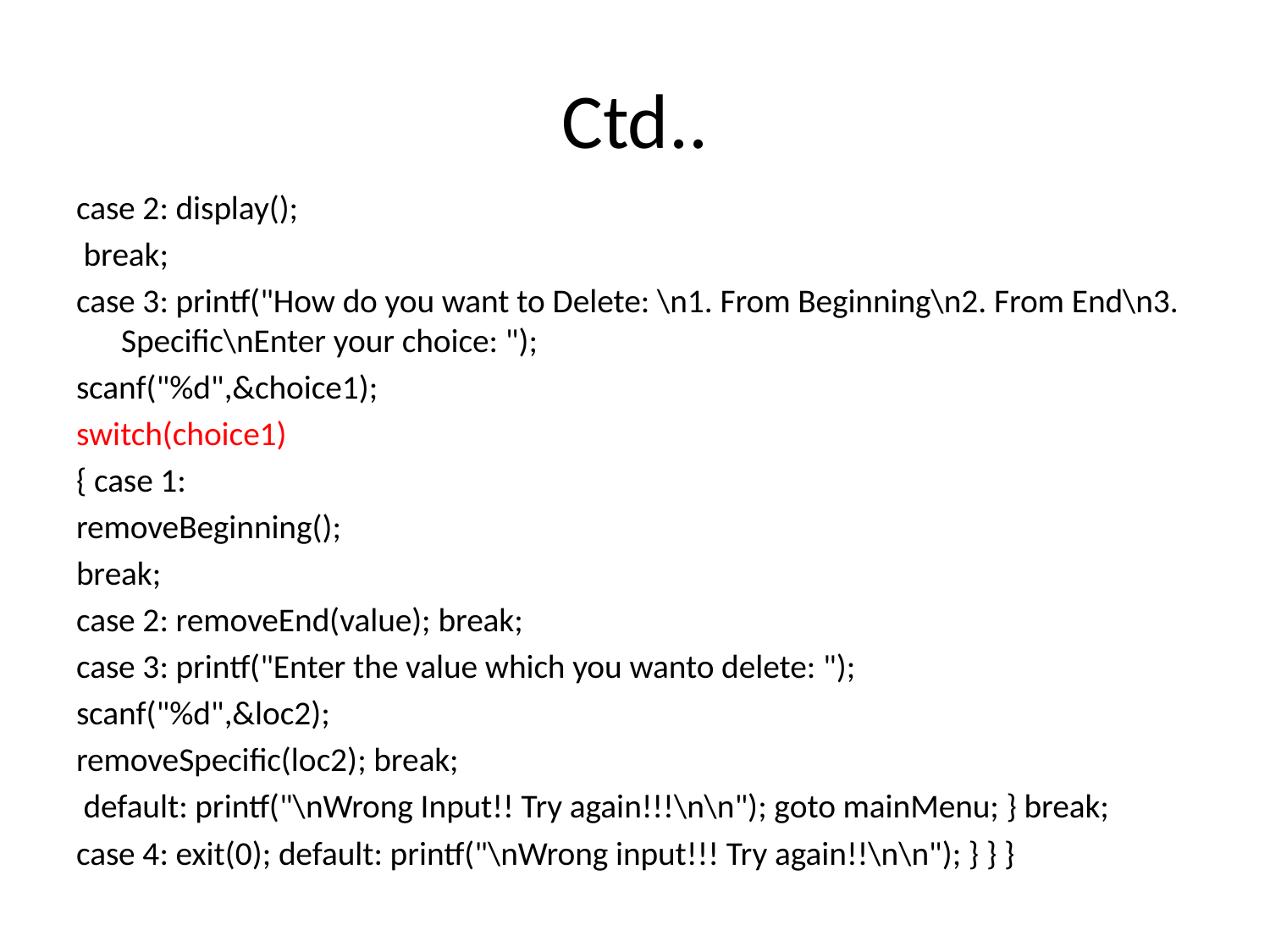

# Ctd..
case 2: display();
 break;
case 3: printf("How do you want to Delete: \n1. From Beginning\n2. From End\n3. Specific\nEnter your choice: ");
scanf("%d",&choice1);
switch(choice1)
{ case 1:
removeBeginning();
break;
case 2: removeEnd(value); break;
case 3: printf("Enter the value which you wanto delete: ");
scanf("%d",&loc2);
removeSpecific(loc2); break;
 default: printf("\nWrong Input!! Try again!!!\n\n"); goto mainMenu; } break;
case 4: exit(0); default: printf("\nWrong input!!! Try again!!\n\n"); } } }